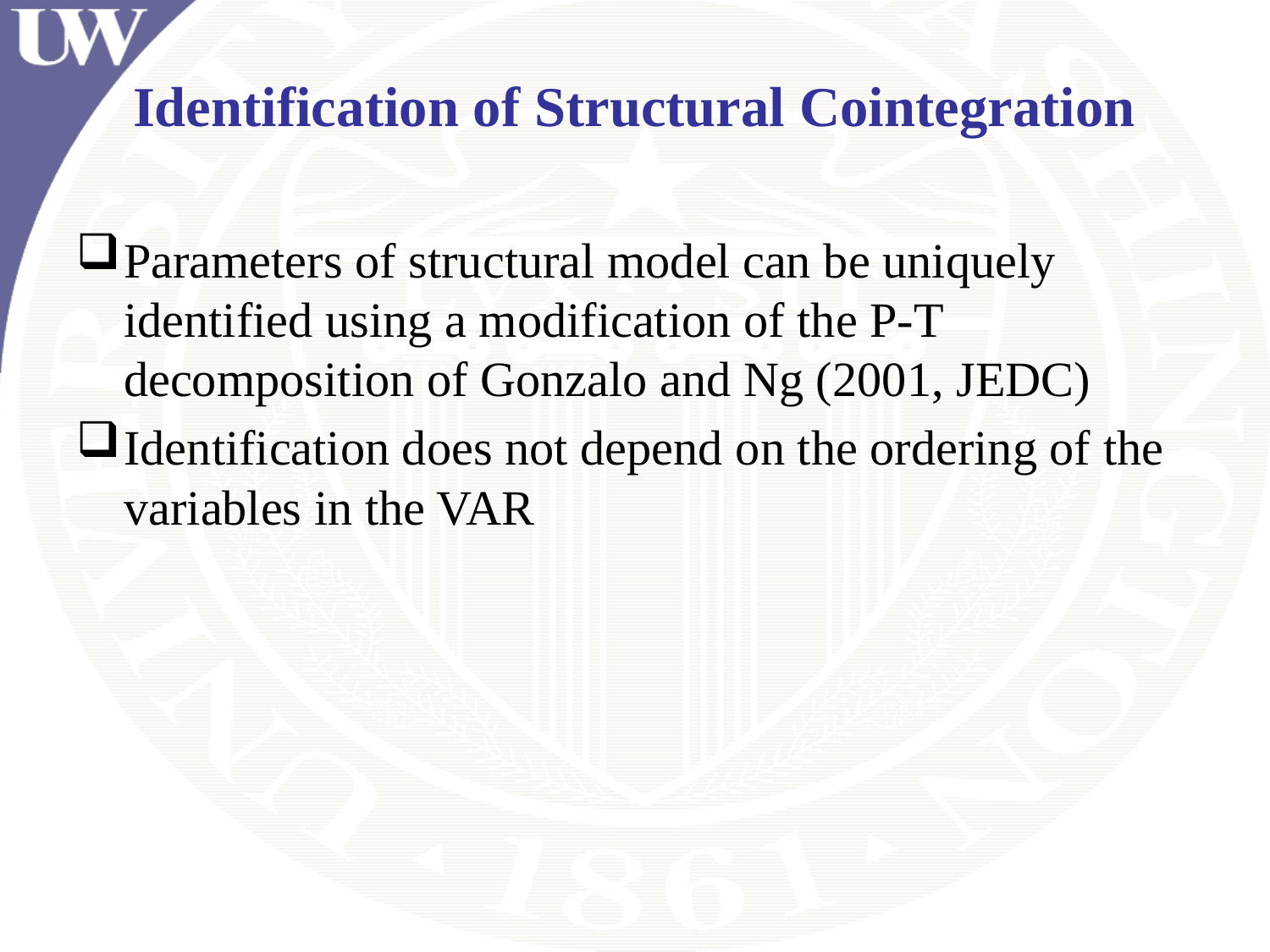

# Identification of Structural Cointegration
Parameters of structural model can be uniquely identified using a modification of the P-T decomposition of Gonzalo and Ng (2001, JEDC)
Identification does not depend on the ordering of the variables in the VAR